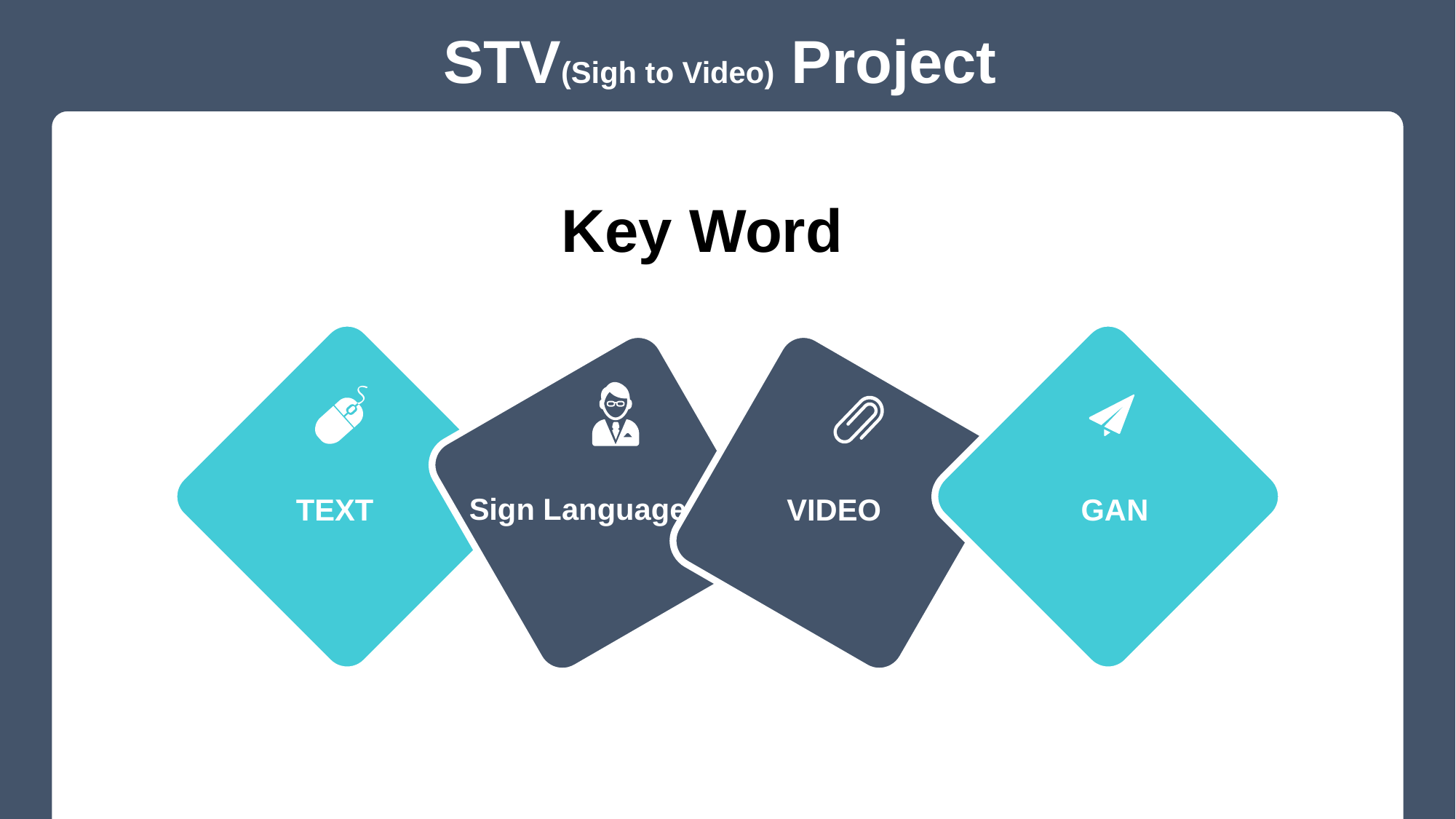

STV(Sigh to Video) Project
Key Word

 Sign Language
  VIDEO
TEXT
GAN